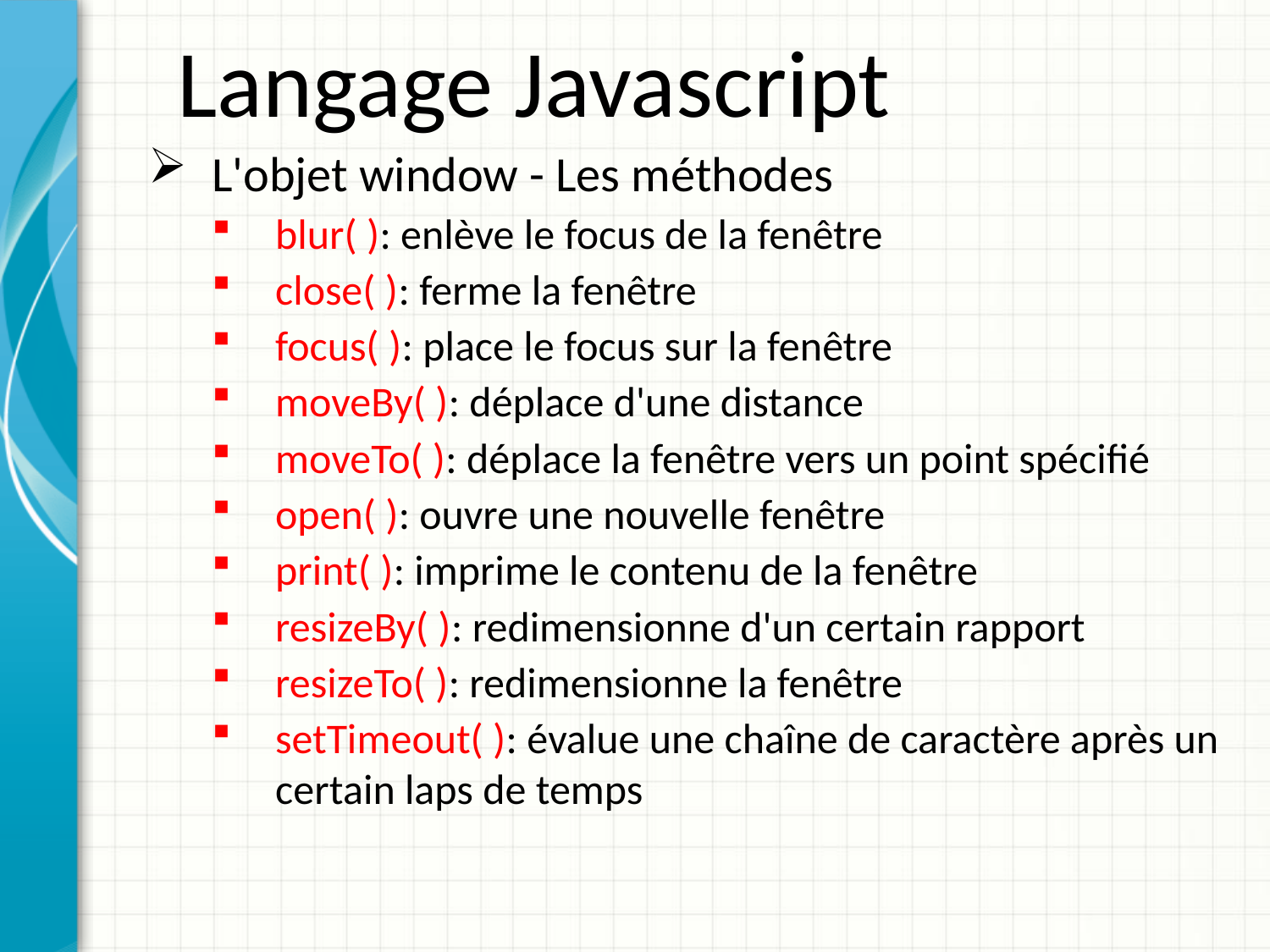

Langage Javascript
L'objet window - Les méthodes
blur( ): enlève le focus de la fenêtre
close( ): ferme la fenêtre
focus( ): place le focus sur la fenêtre
moveBy( ): déplace d'une distance
moveTo( ): déplace la fenêtre vers un point spécifié
open( ): ouvre une nouvelle fenêtre
print( ): imprime le contenu de la fenêtre
resizeBy( ): redimensionne d'un certain rapport
resizeTo( ): redimensionne la fenêtre
setTimeout( ): évalue une chaîne de caractère après un certain laps de temps